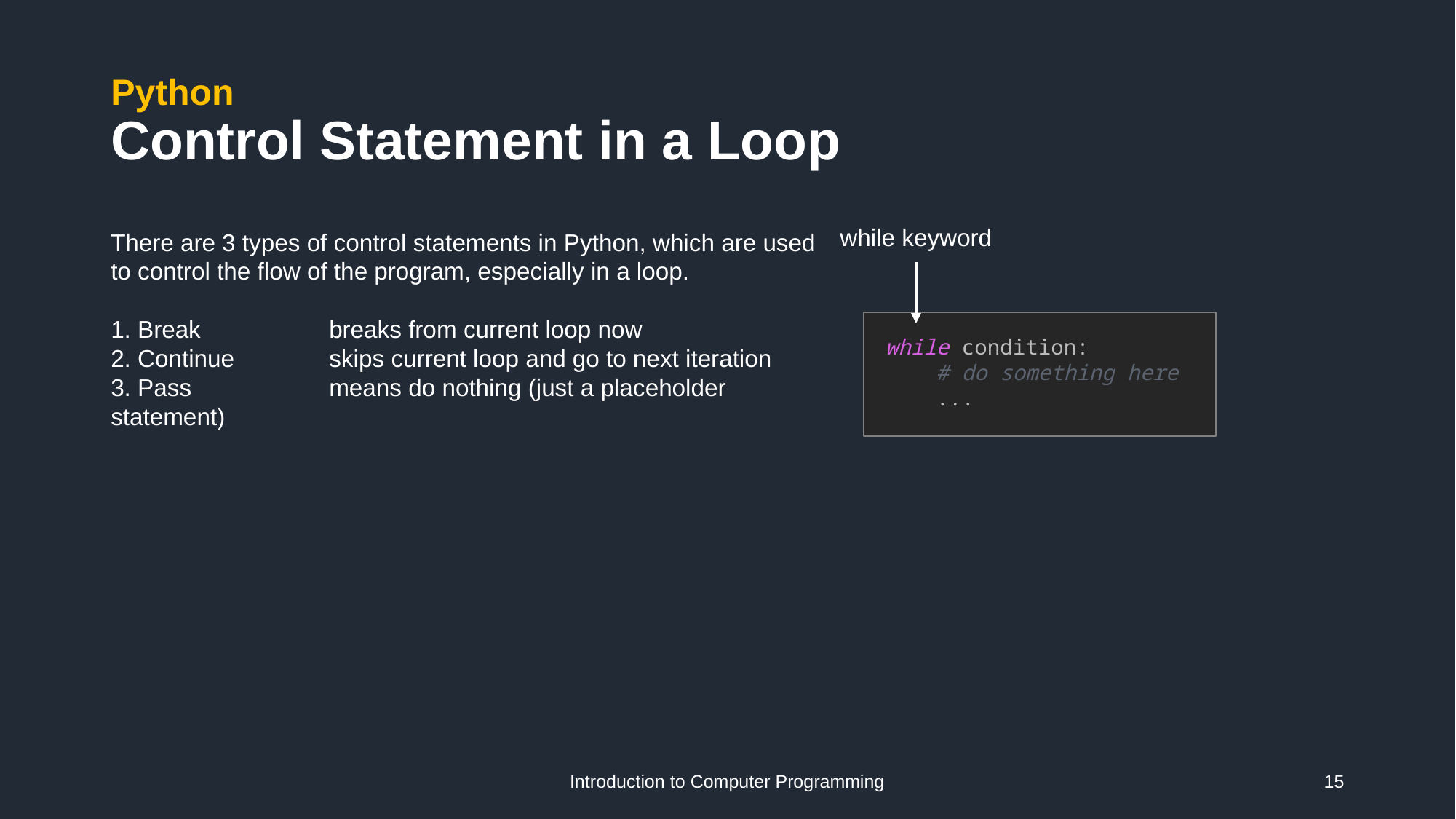

# Python Control Statement in a Loop
while keyword
There are 3 types of control statements in Python, which are used to control the flow of the program, especially in a loop.

1. Break		breaks from current loop now
2. Continue	skips current loop and go to next iteration
3. Pass		means do nothing (just a placeholder statement)
while condition:
    # do something here
    ...
Introduction to Computer Programming
15